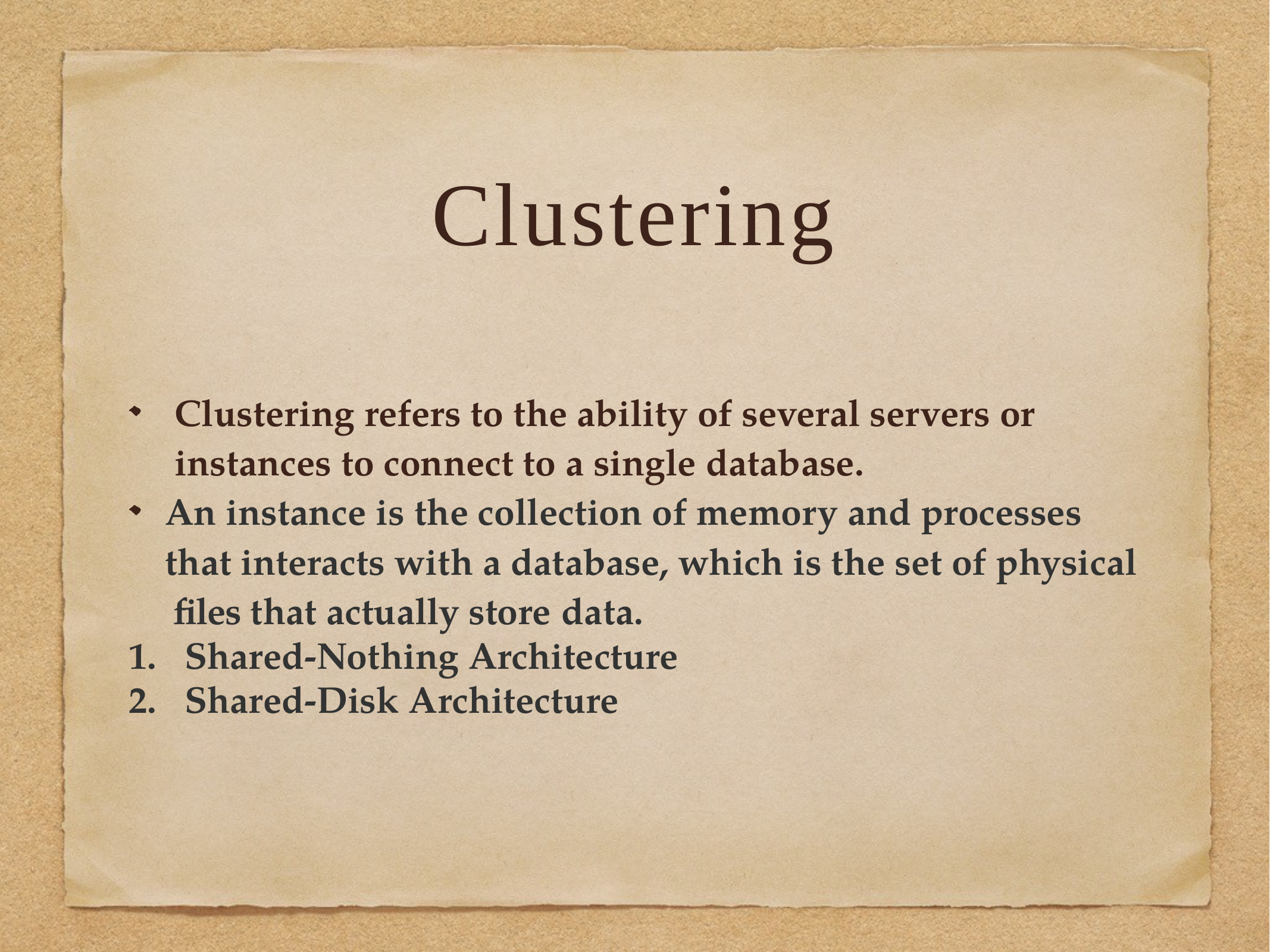

Clustering
Clustering refers to the ability of several servers or  instances to connect to a single database.
An instance is the collection of memory and processes  that interacts with a database, which is the set of physical  files that actually store data.
Shared-Nothing Architecture
Shared-Disk Architecture